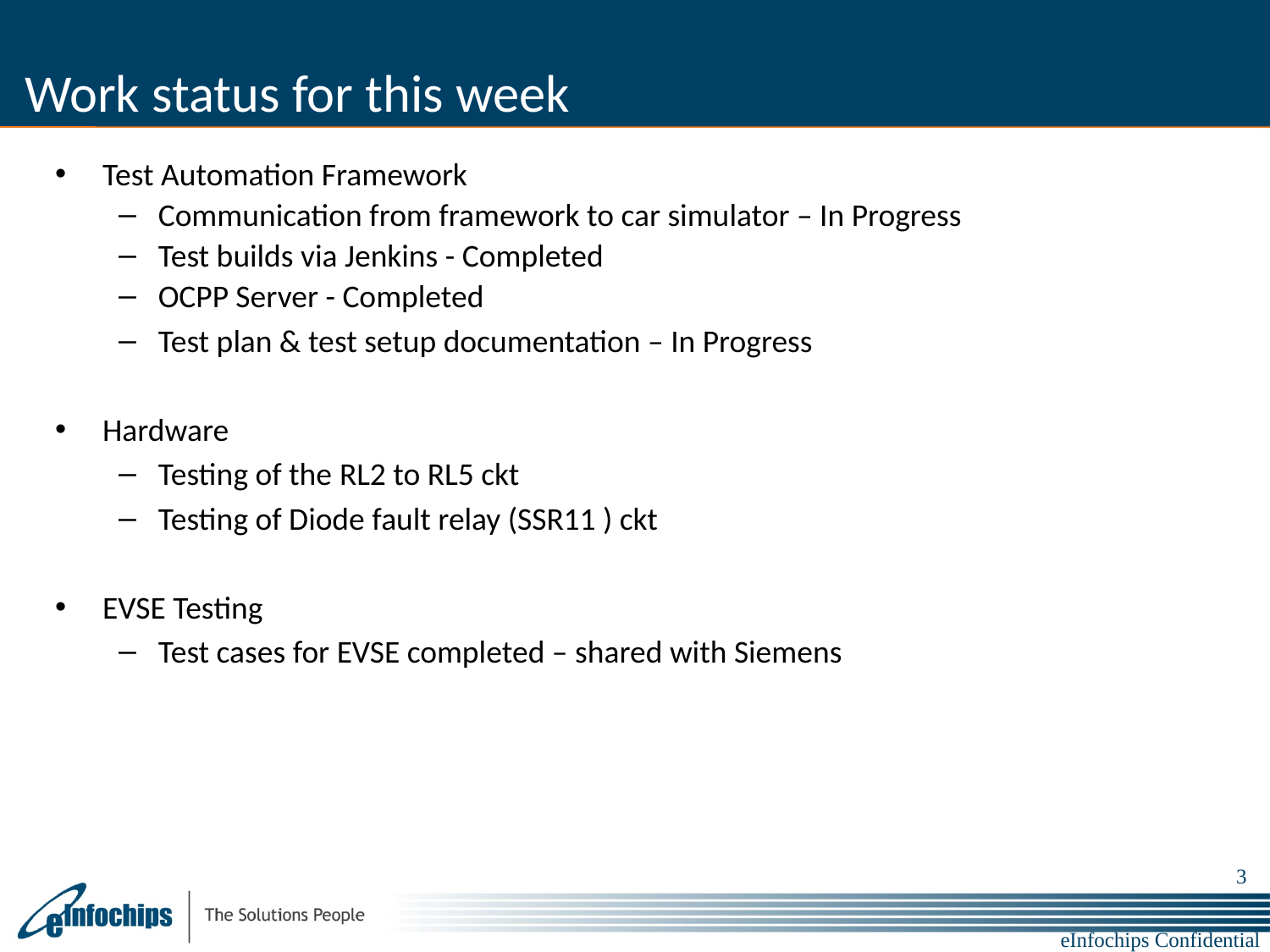

# Work status for this week
Test Automation Framework
Communication from framework to car simulator – In Progress
Test builds via Jenkins - Completed
OCPP Server - Completed
Test plan & test setup documentation – In Progress

Hardware
Testing of the RL2 to RL5 ckt
Testing of Diode fault relay (SSR11 ) ckt

EVSE Testing
Test cases for EVSE completed – shared with Siemens